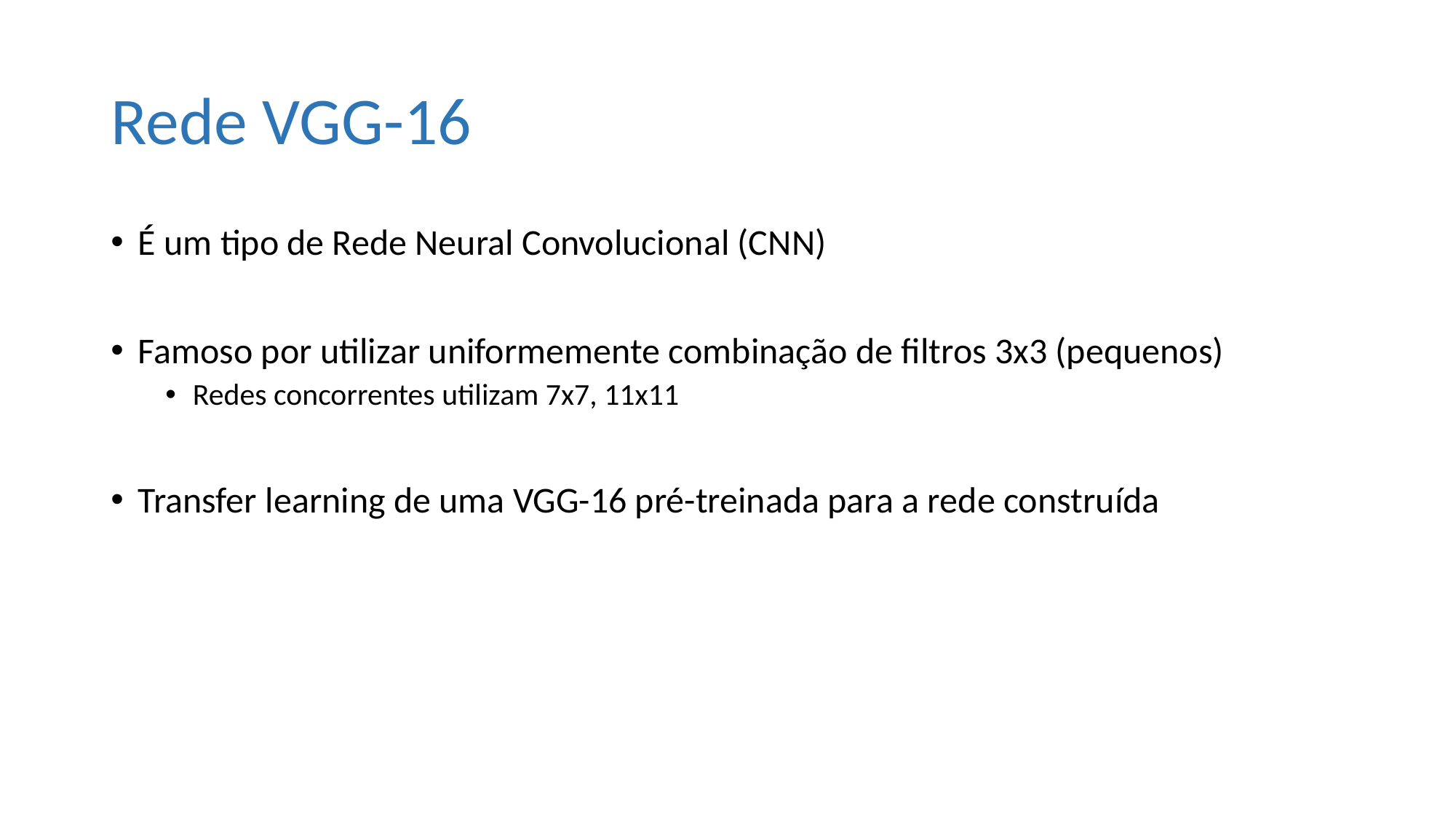

# Rede VGG-16
É um tipo de Rede Neural Convolucional (CNN)

Famoso por utilizar uniformemente combinação de filtros 3x3 (pequenos)
Redes concorrentes utilizam 7x7, 11x11

Transfer learning de uma VGG-16 pré-treinada para a rede construída